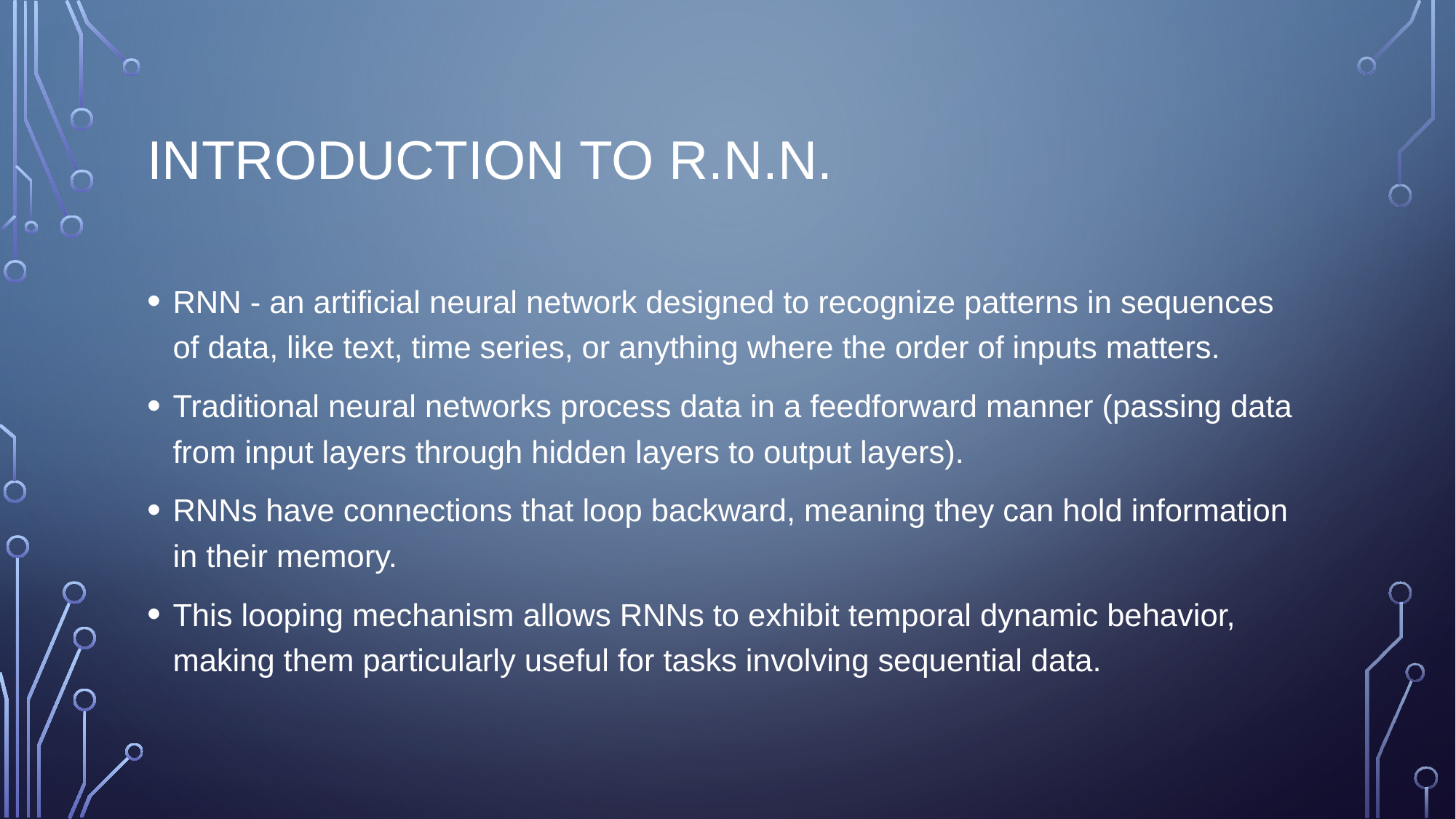

# Introduction to R.N.N.
RNN - an artificial neural network designed to recognize patterns in sequences of data, like text, time series, or anything where the order of inputs matters.
Traditional neural networks process data in a feedforward manner (passing data from input layers through hidden layers to output layers).
RNNs have connections that loop backward, meaning they can hold information in their memory.
This looping mechanism allows RNNs to exhibit temporal dynamic behavior, making them particularly useful for tasks involving sequential data.